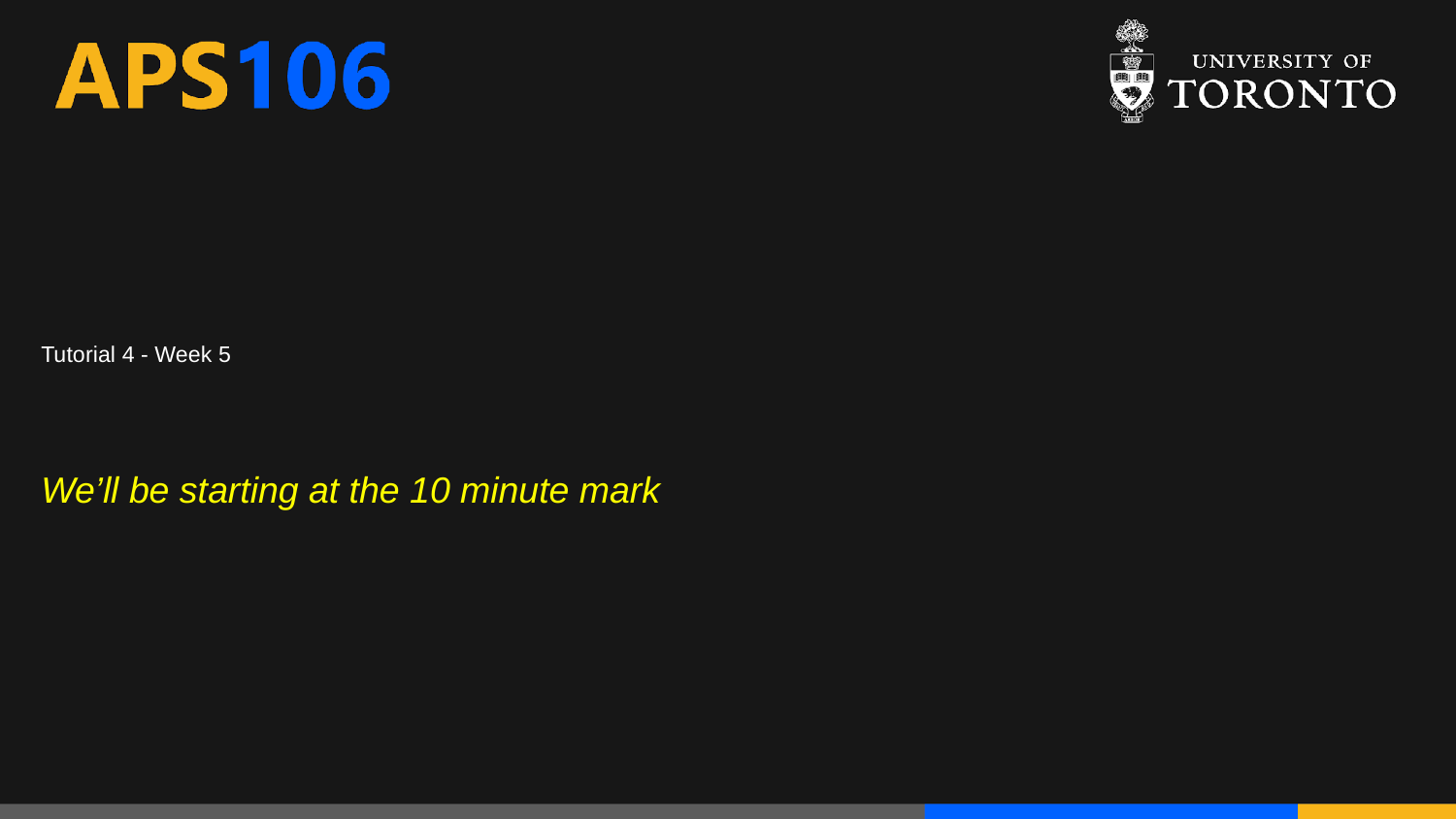

# Tutorial 4 - Week 5
We’ll be starting at the 10 minute mark